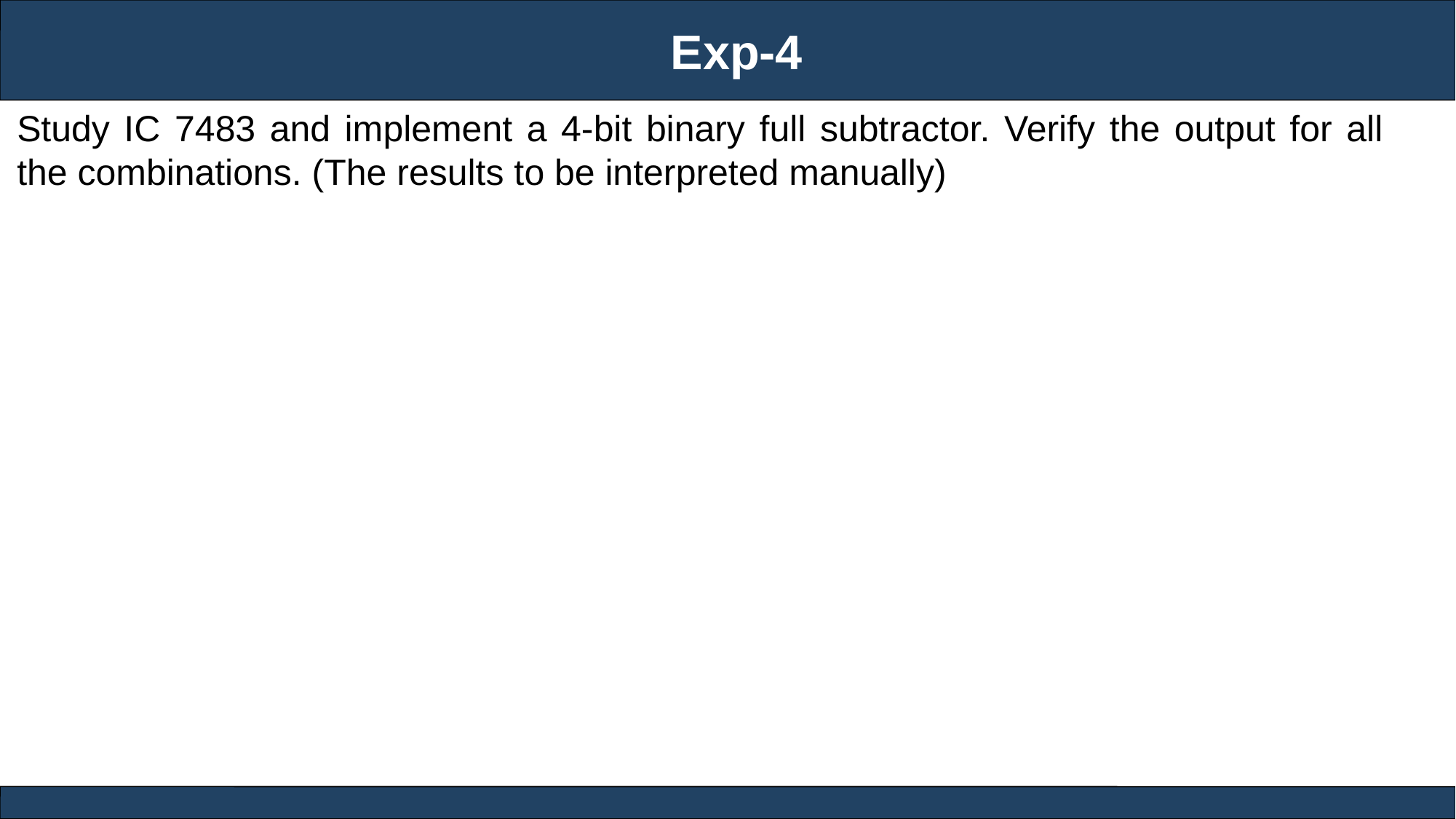

Exp-4
Study IC 7483 and implement a 4-bit binary full subtractor. Verify the output for all the combinations. (The results to be interpreted manually)
RJEs: Remote job entry points